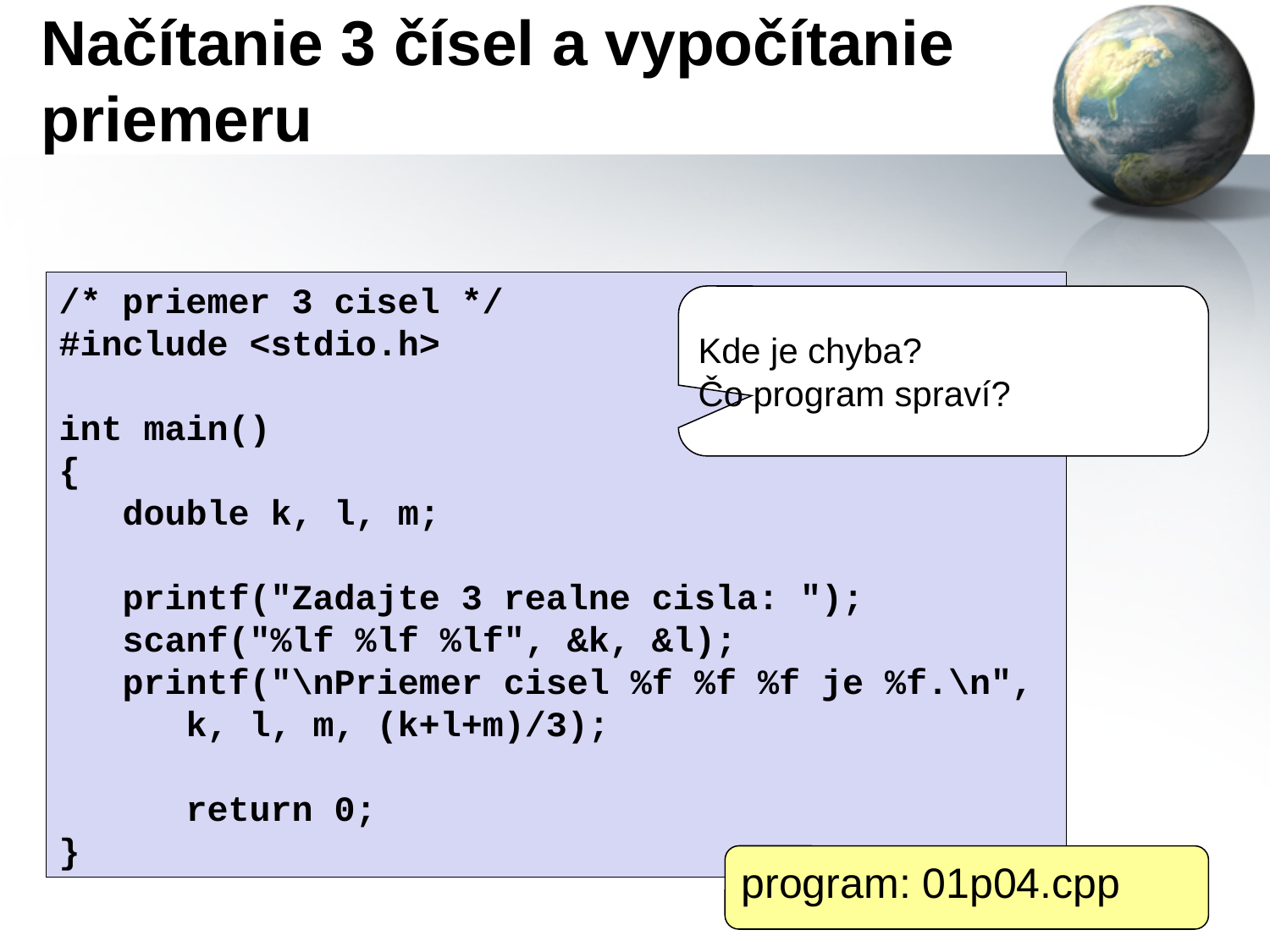

# Načítanie 3 čísel a vypočítanie priemeru
/* priemer 3 cisel */
#include <stdio.h>

int main()
{
   double k, l, m;

   printf("Zadajte 3 realne cisla: ");
   scanf("%lf %lf %lf", &k, &l);
   printf("\nPriemer cisel %f %f %f je %f.\n",
      k, l, m, (k+l+m)/3);

	return 0;
}
Kde je chyba?
Čo program spraví?
program: 01p04.cpp